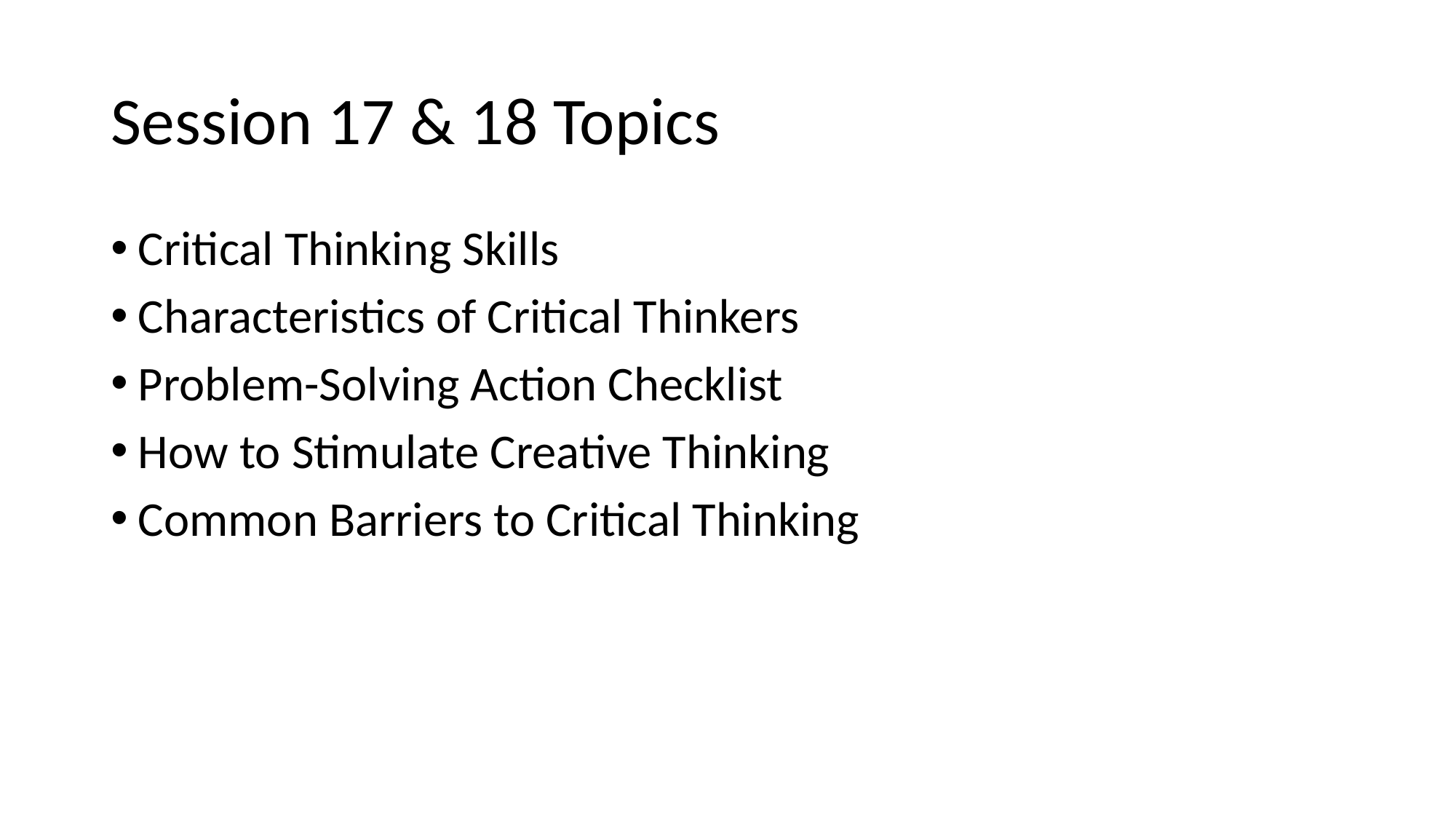

# Session 17 & 18 Topics
Critical Thinking Skills
Characteristics of Critical Thinkers
Problem-Solving Action Checklist
How to Stimulate Creative Thinking
Common Barriers to Critical Thinking